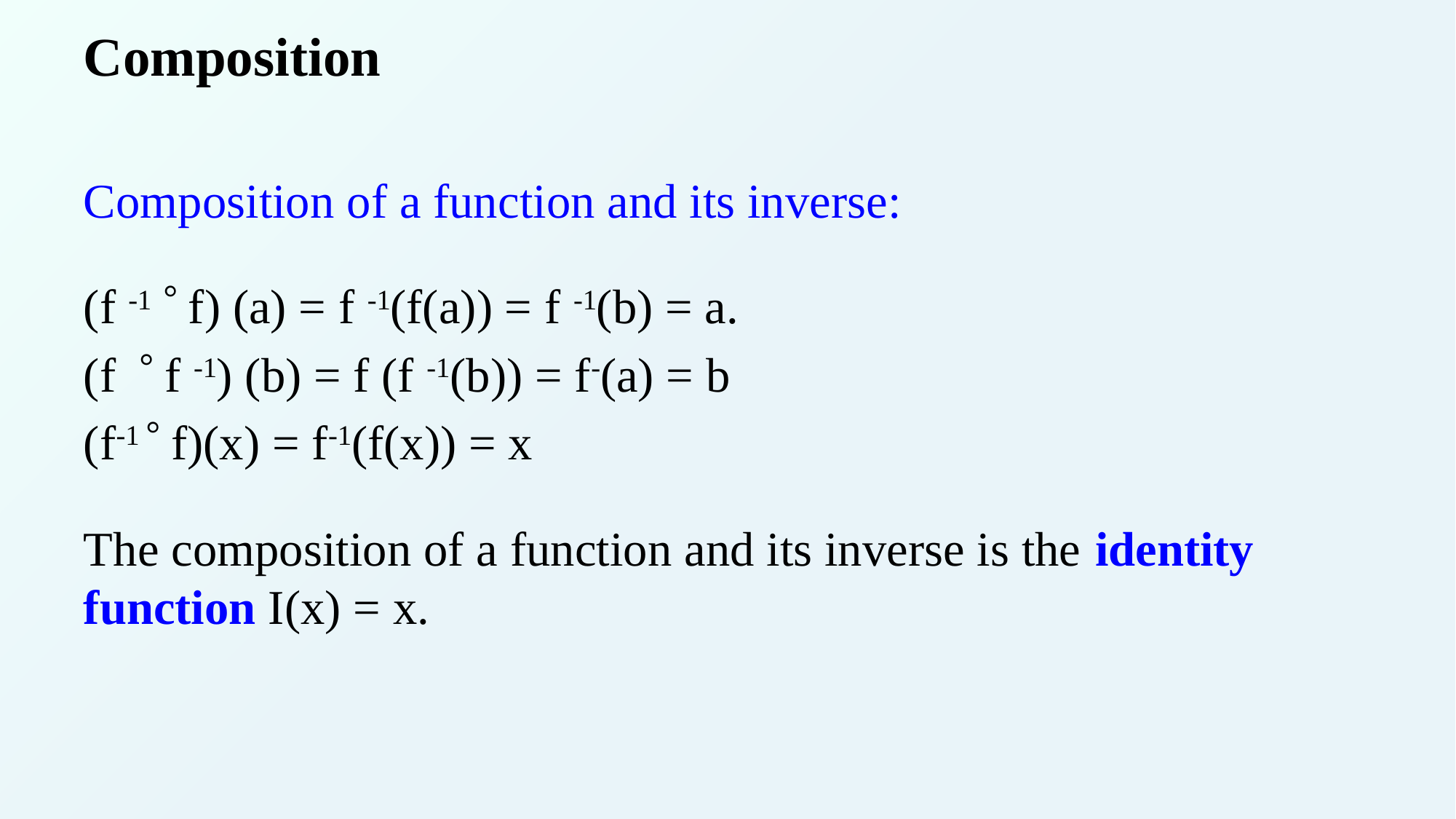

# Composition
Composition of a function and its inverse:

(f -1 ° f) (a) = f -1(f(a)) = f -1(b) = a.
(f  ° f -1) (b) = f (f -1(b)) = f-(a) = b
(f-1 ° f)(x) = f-1(f(x)) = x

The composition of a function and its inverse is the identity function I(x) = x.